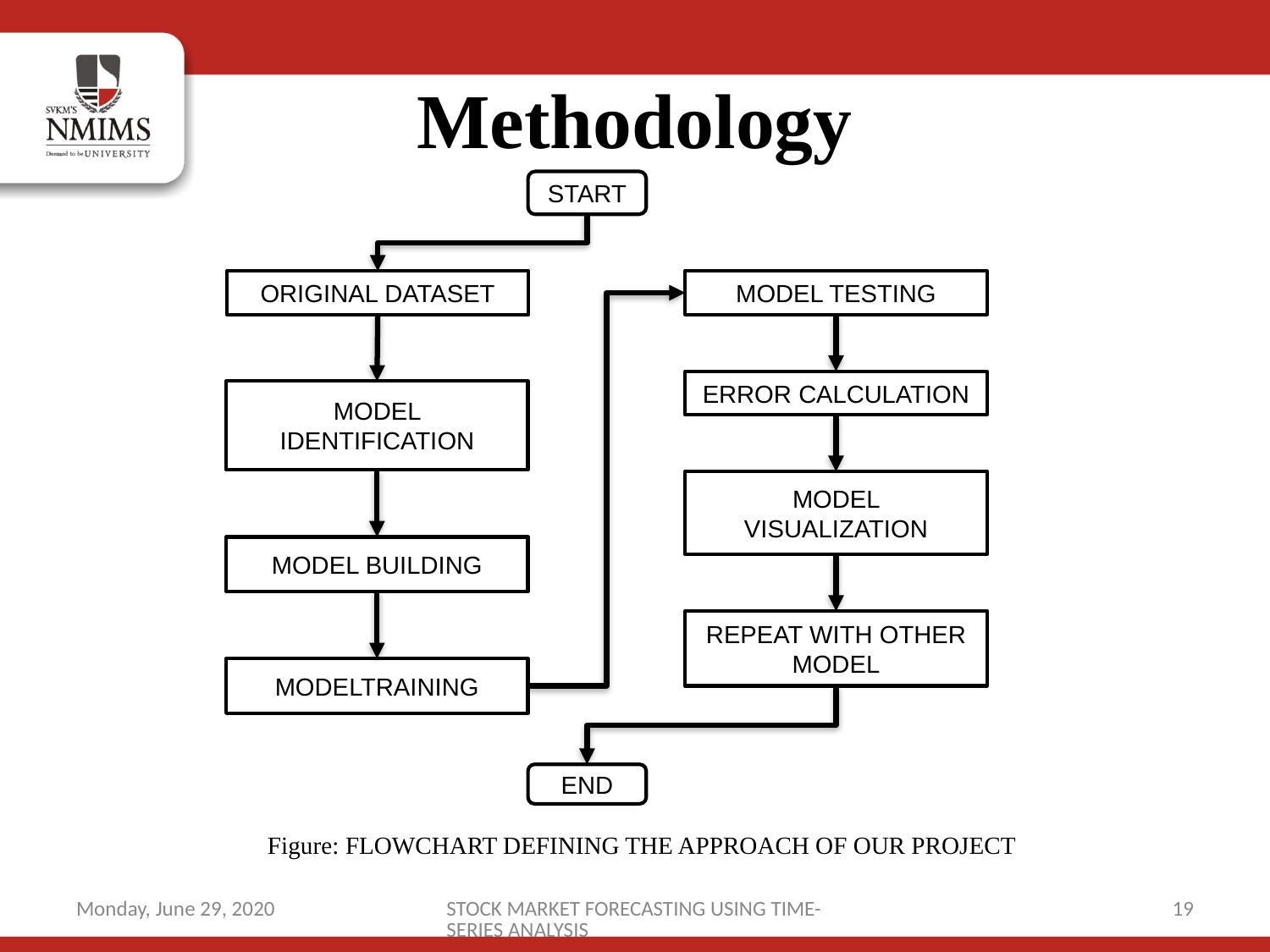

# Methodology
START
ORIGINAL DATASET
MODEL TESTING
ERROR CALCULATION
MODEL IDENTIFICATION
MODEL VISUALIZATION
MODEL BUILDING
REPEAT WITH OTHER MODEL
MODELTRAINING
END
Figure: FLOWCHART DEFINING THE APPROACH OF OUR PROJECT
Monday, June 29, 2020
STOCK MARKET FORECASTING USING TIME-SERIES ANALYSIS
19